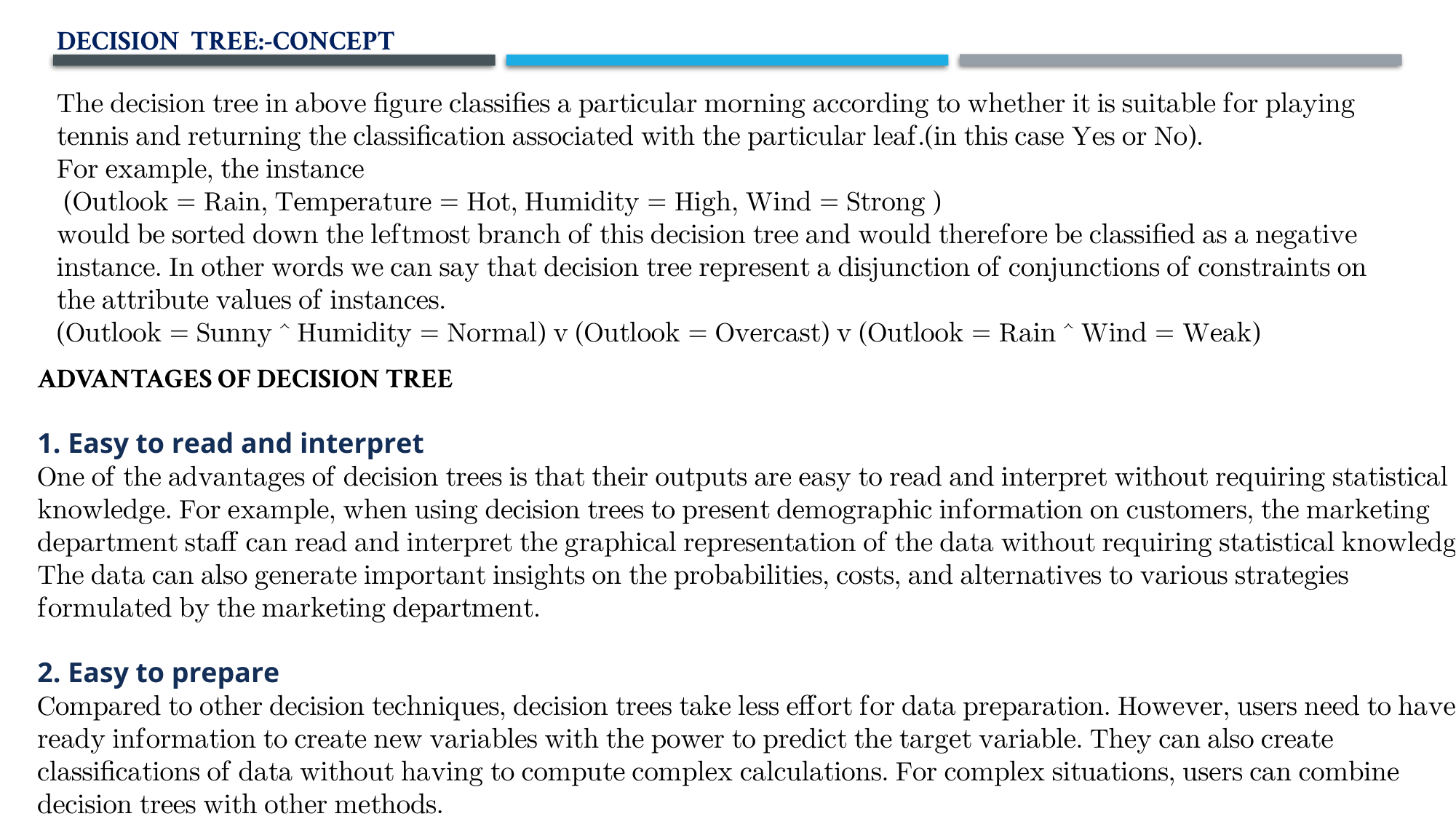

DECISION  TREE:-CONCEPT
The decision tree in above figure classifies a particular morning according to whether it is suitable for playing tennis and returning the classification associated with the particular leaf.(in this case Yes or No).
For example, the instance
 (Outlook = Rain, Temperature = Hot, Humidity = High, Wind = Strong )
would be sorted down the leftmost branch of this decision tree and would therefore be classified as a negative instance. In other words we can say that decision tree represent a disjunction of conjunctions of constraints on the attribute values of instances.
(Outlook = Sunny ^ Humidity = Normal) v (Outlook = Overcast) v (Outlook = Rain ^ Wind = Weak)
ADVANTAGES OF DECISION TREE

1. Easy to read and interpret
One of the advantages of decision trees is that their outputs are easy to read and interpret without requiring statistical knowledge. For example, when using decision trees to present demographic information on customers, the marketing department staff can read and interpret the graphical representation of the data without requiring statistical knowledge.
The data can also generate important insights on the probabilities, costs, and alternatives to various strategies formulated by the marketing department.

2. Easy to prepare
Compared to other decision techniques, decision trees take less effort for data preparation. However, users need to have ready information to create new variables with the power to predict the target variable. They can also create classifications of data without having to compute complex calculations. For complex situations, users can combine decision trees with other methods.

3. Less data cleaning required
Another advantage of decision trees is that there is less data cleaning required once the variables have been created. Cases of missing values and outliers have less significance on the decision tree’s data.